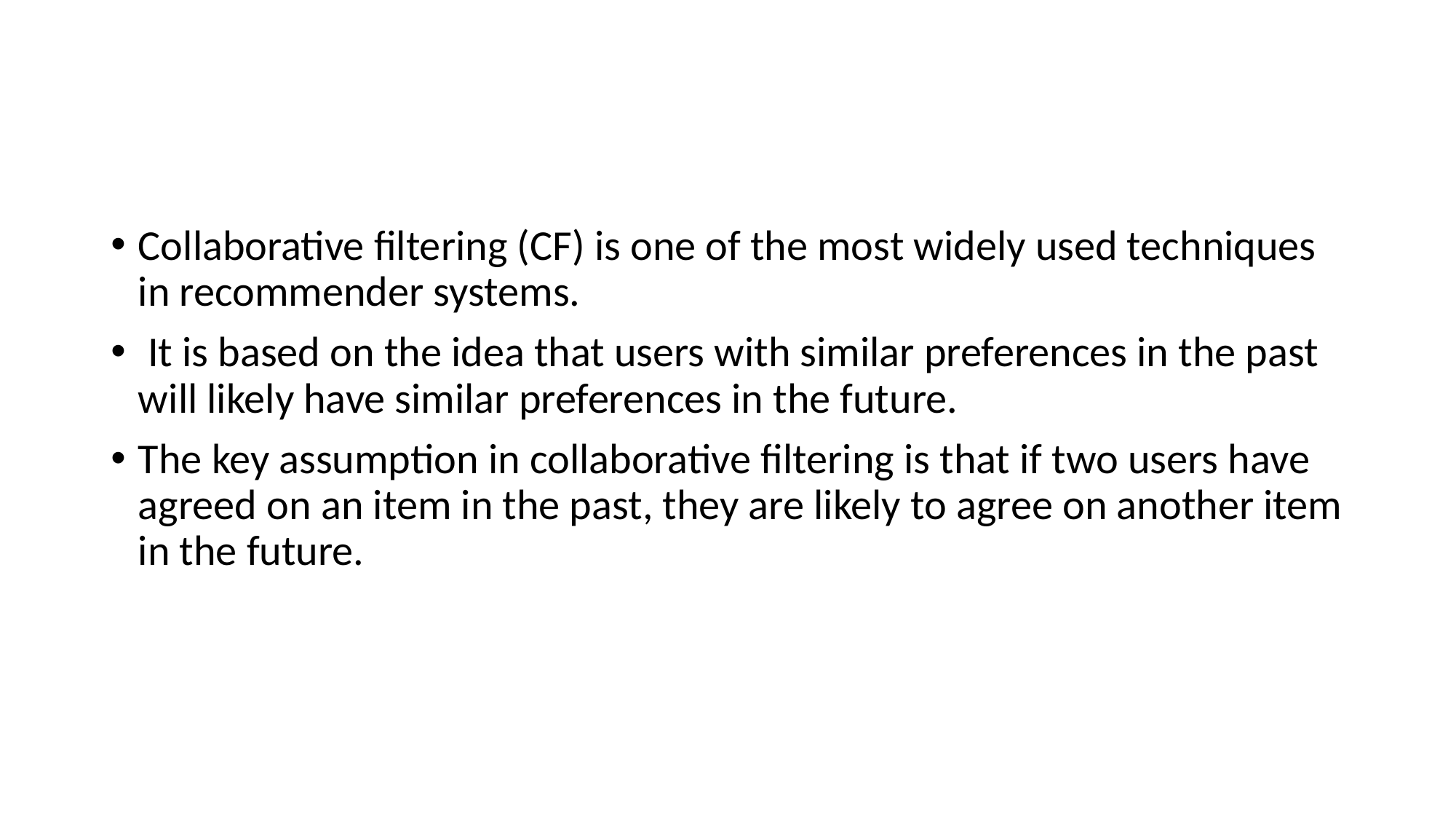

#
Collaborative filtering (CF) is one of the most widely used techniques in recommender systems.
 It is based on the idea that users with similar preferences in the past will likely have similar preferences in the future.
The key assumption in collaborative filtering is that if two users have agreed on an item in the past, they are likely to agree on another item in the future.